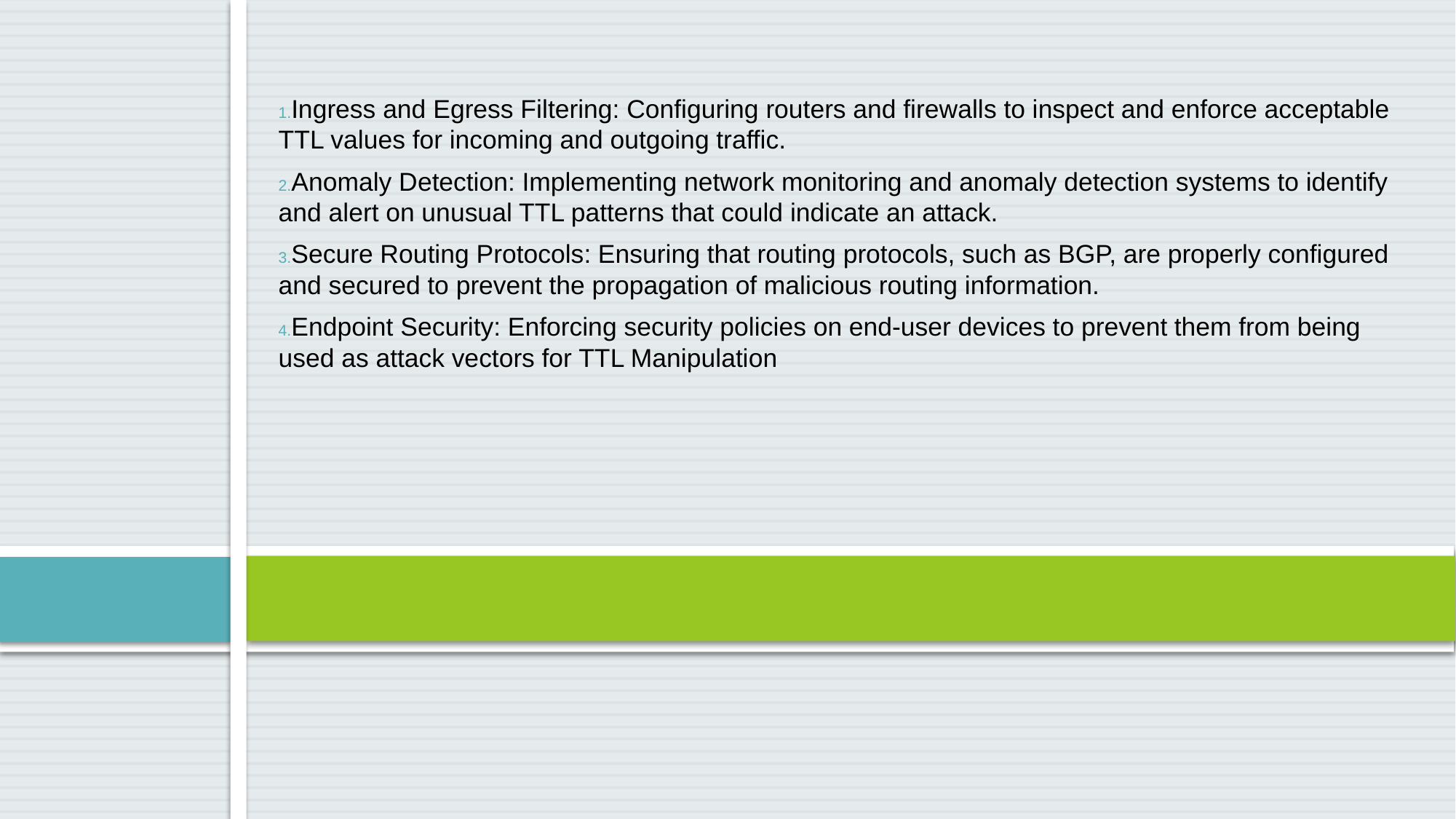

Ingress and Egress Filtering: Configuring routers and firewalls to inspect and enforce acceptable TTL values for incoming and outgoing traffic.
Anomaly Detection: Implementing network monitoring and anomaly detection systems to identify and alert on unusual TTL patterns that could indicate an attack.
Secure Routing Protocols: Ensuring that routing protocols, such as BGP, are properly configured and secured to prevent the propagation of malicious routing information.
Endpoint Security: Enforcing security policies on end-user devices to prevent them from being used as attack vectors for TTL Manipulation

#